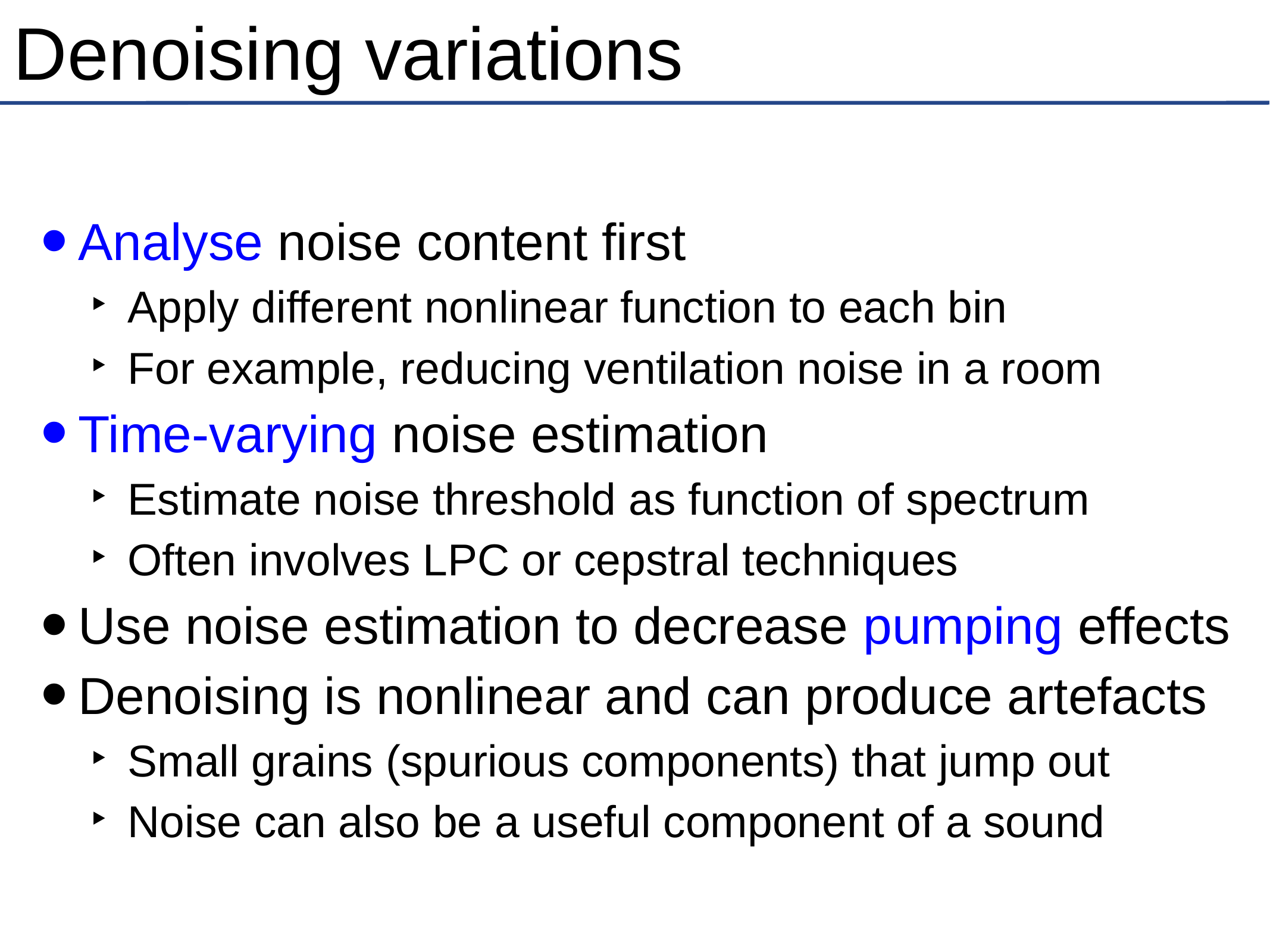

# Denoising variations
Analyse noise content first
Apply different nonlinear function to each bin
For example, reducing ventilation noise in a room
Time-varying noise estimation
Estimate noise threshold as function of spectrum
Often involves LPC or cepstral techniques
Use noise estimation to decrease pumping effects
Denoising is nonlinear and can produce artefacts
Small grains (spurious components) that jump out
Noise can also be a useful component of a sound